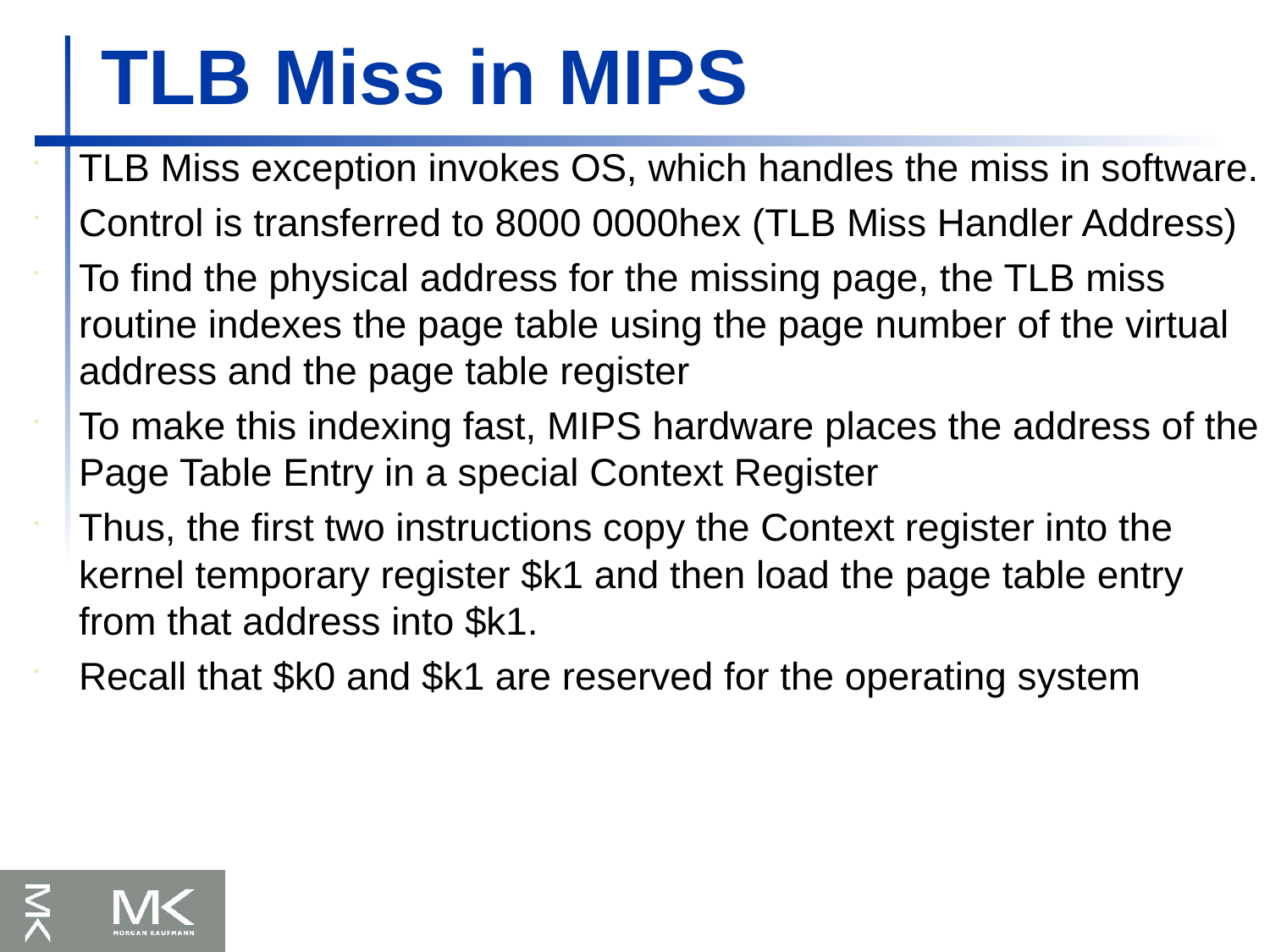

TLB Miss in MIPS
TLB Miss exception invokes OS, which handles the miss in software.
Control is transferred to 8000 0000hex (TLB Miss Handler Address)
To find the physical address for the missing page, the TLB miss routine indexes the page table using the page number of the virtual address and the page table register
To make this indexing fast, MIPS hardware places the address of the Page Table Entry in a special Context Register
Thus, the first two instructions copy the Context register into the kernel temporary register $k1 and then load the page table entry from that address into $k1.
Recall that $k0 and $k1 are reserved for the operating system
112